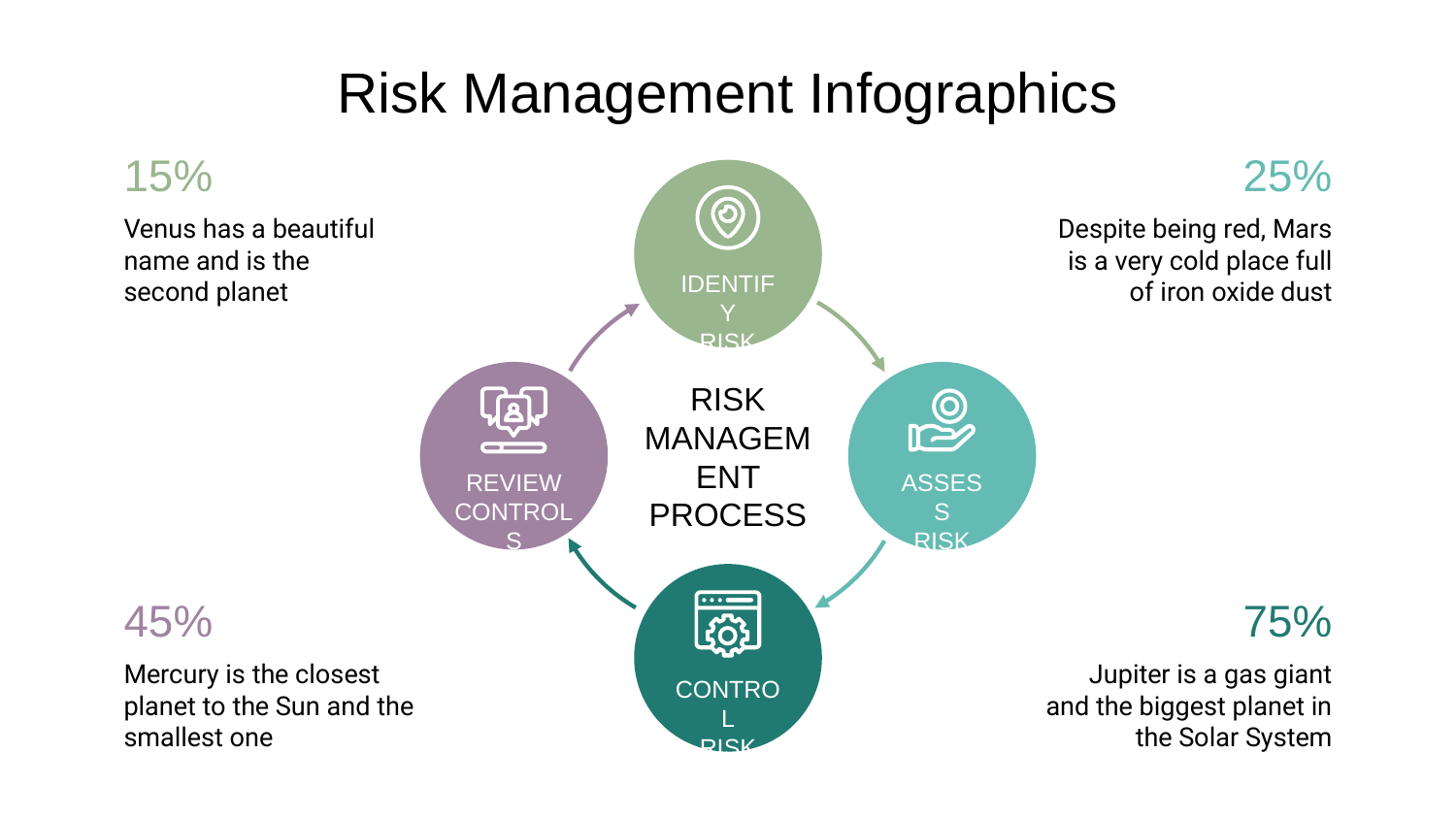

# Risk Management Infographics
15%
Venus has a beautiful name and is the second planet
25%
Despite being red, Mars is a very cold place full of iron oxide dust

IDENTIFY
RISK

RISK
MANAGEMENT
PROCESS
REVIEW
CONTROLS
ASSESS
RISK

45%
Mercury is the closest planet to the Sun and the smallest one
75%
Jupiter is a gas giant and the biggest planet in the Solar System
CONTROL
RISK